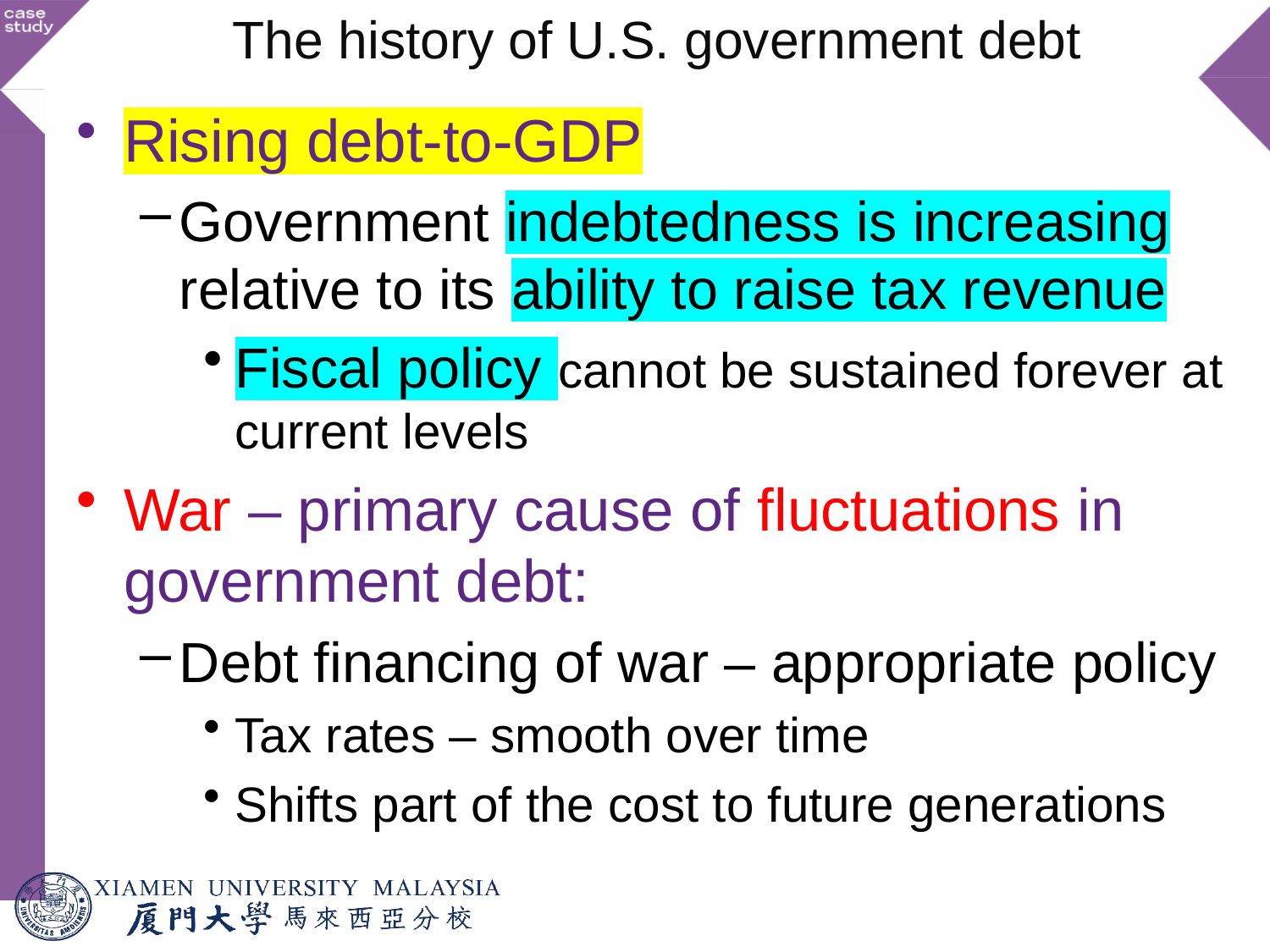

# The history of U.S. government debt
Rising debt-to-GDP
Government indebtedness is increasing relative to its ability to raise tax revenue
Fiscal policy cannot be sustained forever at current levels
War – primary cause of fluctuations in government debt:
Debt financing of war – appropriate policy
Tax rates – smooth over time
Shifts part of the cost to future generations
33